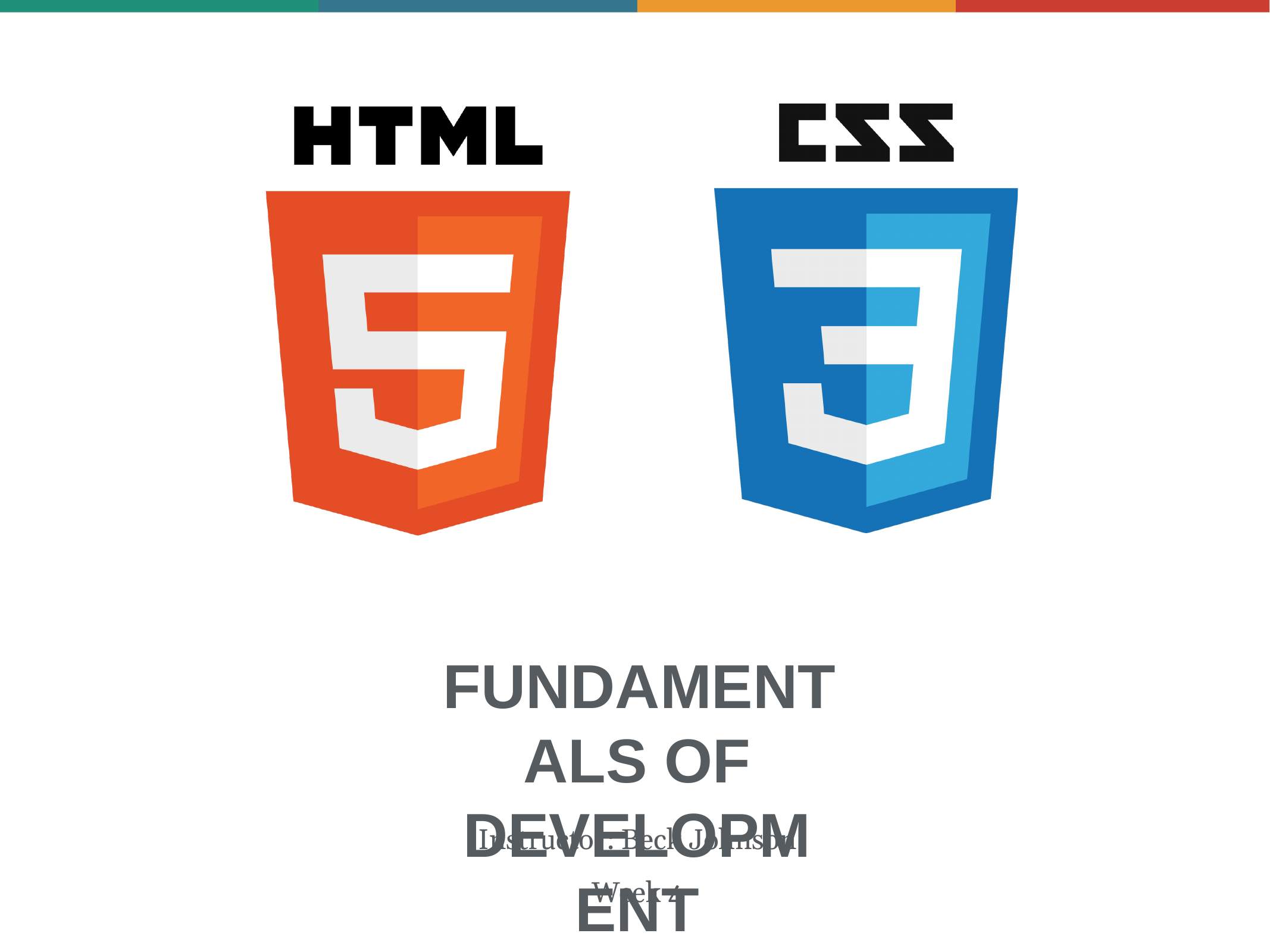

FUNDAMENTALS OF DEVELOPMENT
Instructor: Beck Johnson
Week 4